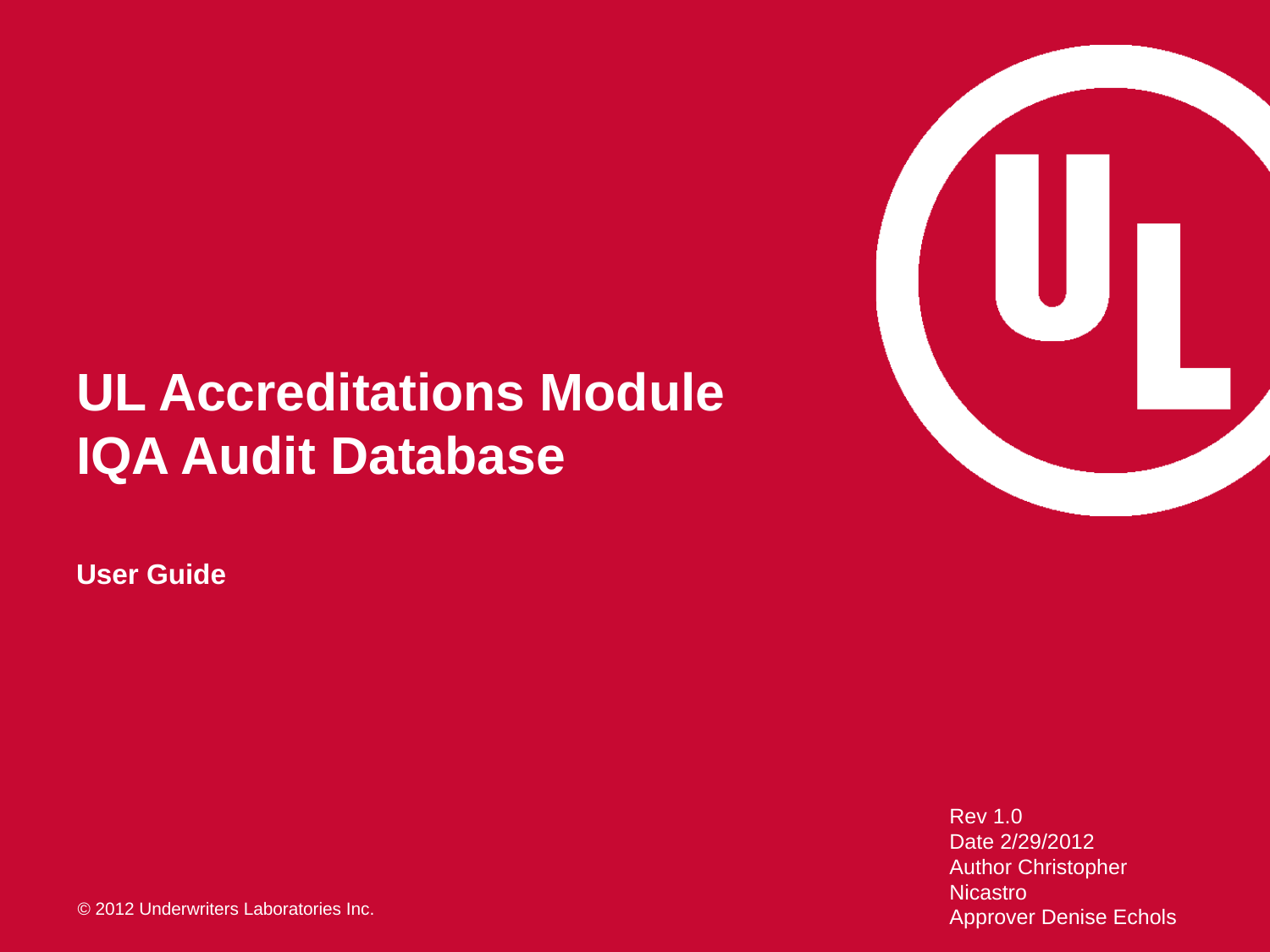

# UL Accreditations Module IQA Audit Database
User Guide
Rev 1.0
Date 2/29/2012
Author Christopher Nicastro
Approver Denise Echols